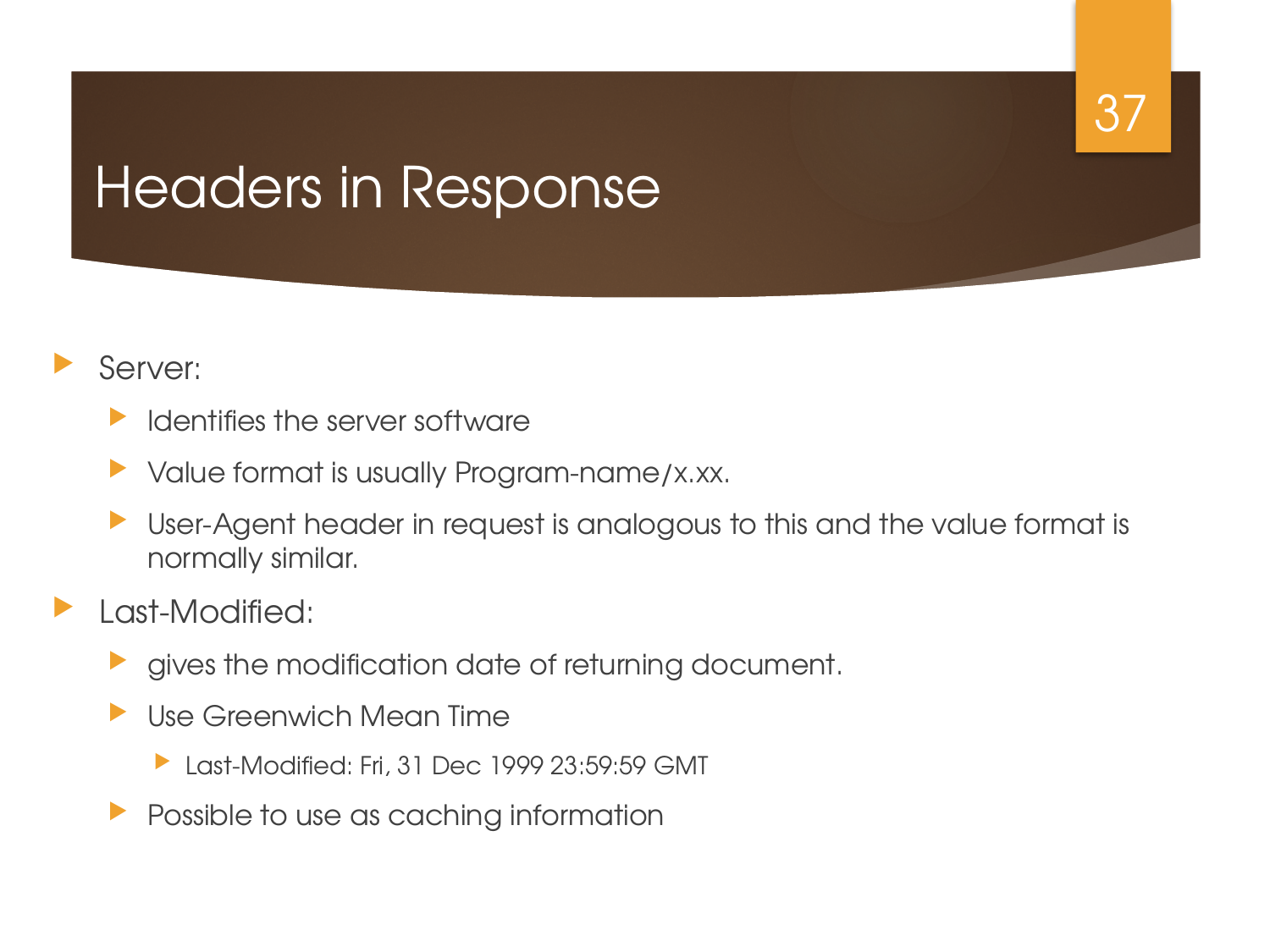

37
# Headers in Response
Server:
Identifies the server software
Value format is usually Program-name/x.xx.
User-Agent header in request is analogous to this and the value format is normally similar.
Last-Modified:
gives the modification date of returning document.
Use Greenwich Mean Time
Last-Modified: Fri, 31 Dec 1999 23:59:59 GMT
Possible to use as caching information